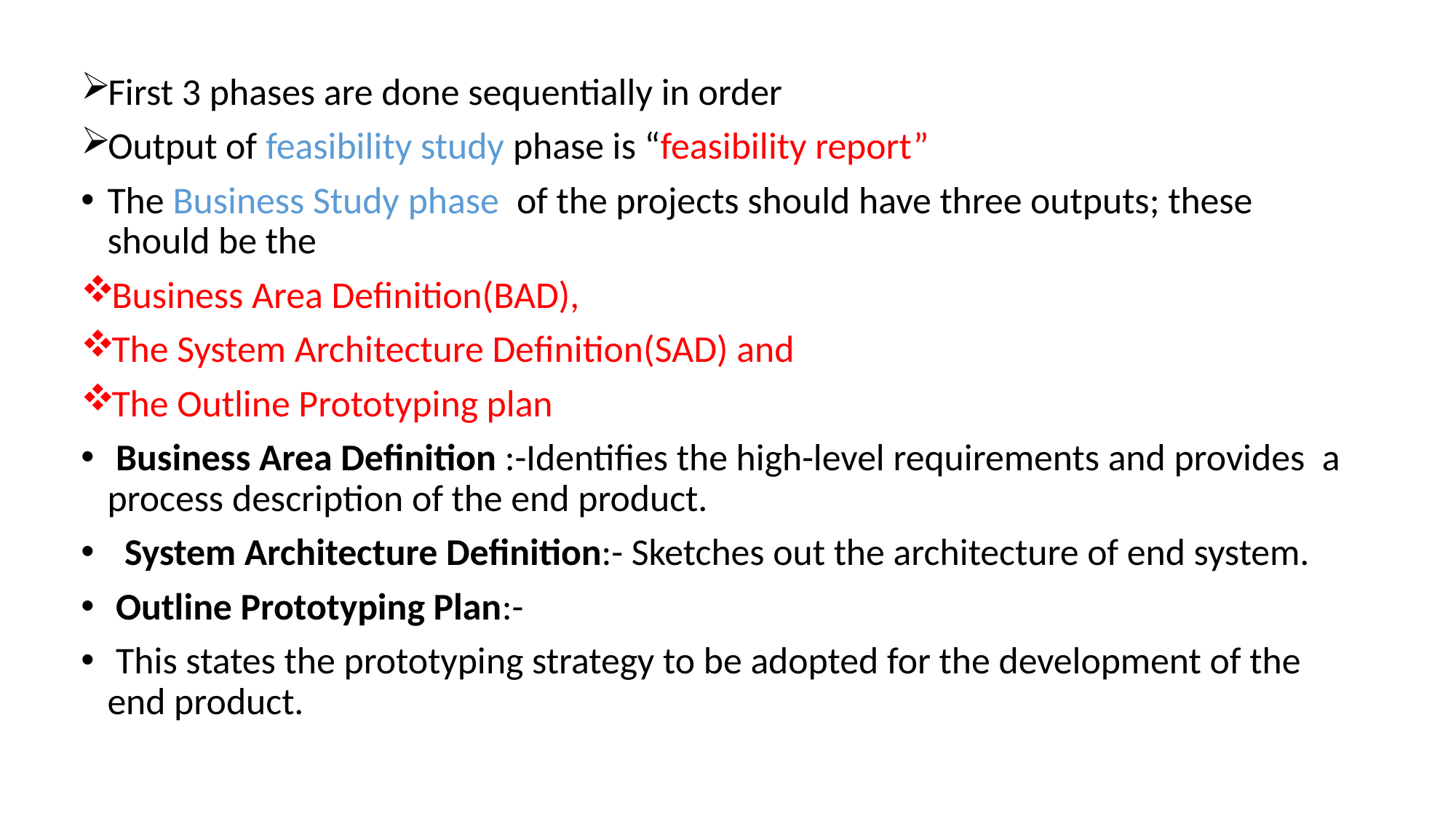

First 3 phases are done sequentially in order
Output of feasibility study phase is “feasibility report”
The Business Study phase  of the projects should have three outputs; these should be the
Business Area Deﬁnition(BAD),
The System Architecture Deﬁnition(SAD) and
The Outline Prototyping plan
 Business Area Deﬁnition :-Identiﬁes the high-level requirements and provides  a process description of the end product.
  System Architecture Deﬁnition:- Sketches out the architecture of end system.
 Outline Prototyping Plan:-
 This states the prototyping strategy to be adopted for the development of the end product.